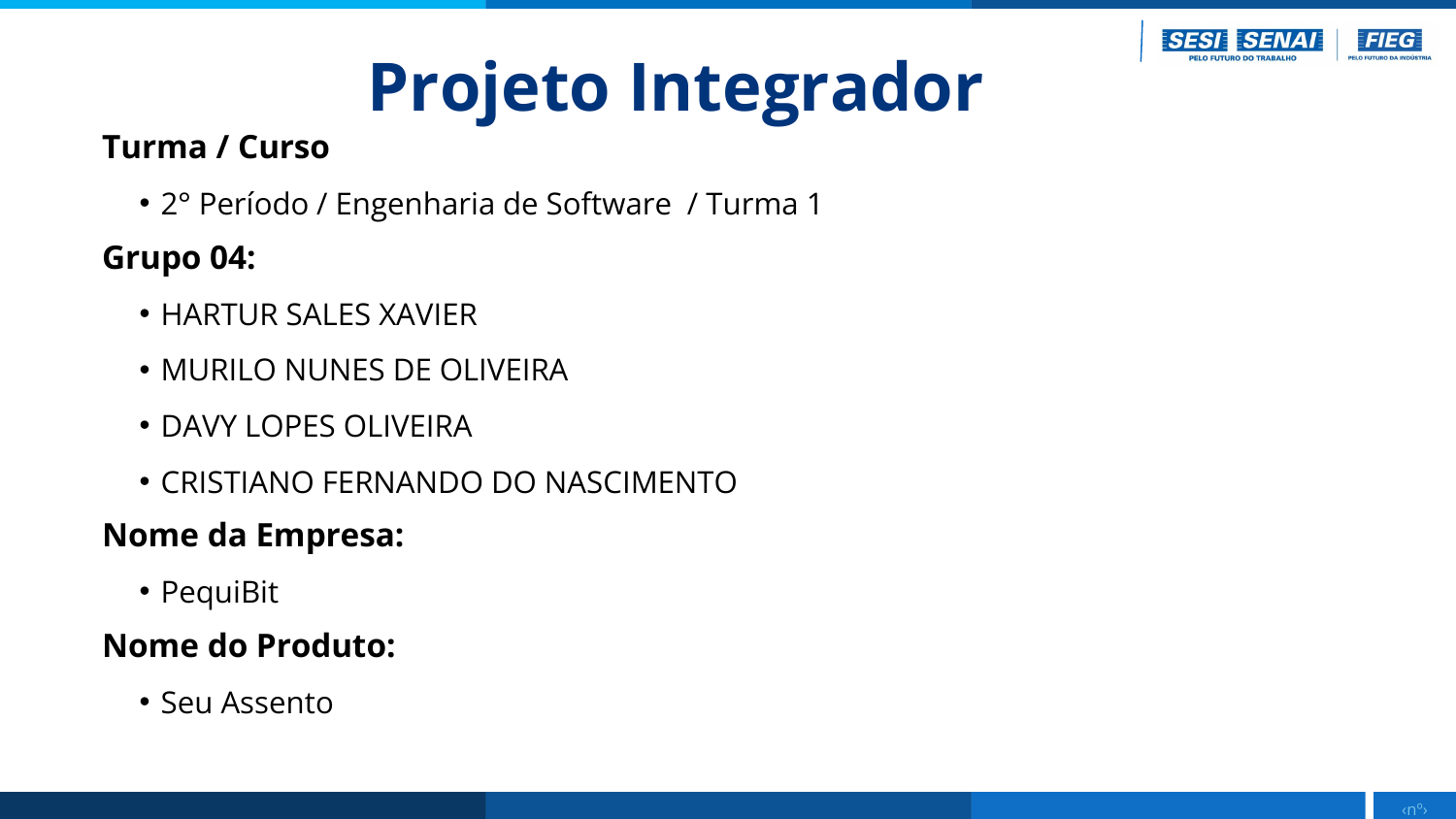

Projeto Integrador
Turma / Curso
2° Período / Engenharia de Software  / Turma 1
Grupo 04:
HARTUR SALES XAVIER
MURILO NUNES DE OLIVEIRA
DAVY LOPES OLIVEIRA
CRISTIANO FERNANDO DO NASCIMENTO
Nome da Empresa:
PequiBit
Nome do Produto:
Seu Assento

‹nº›